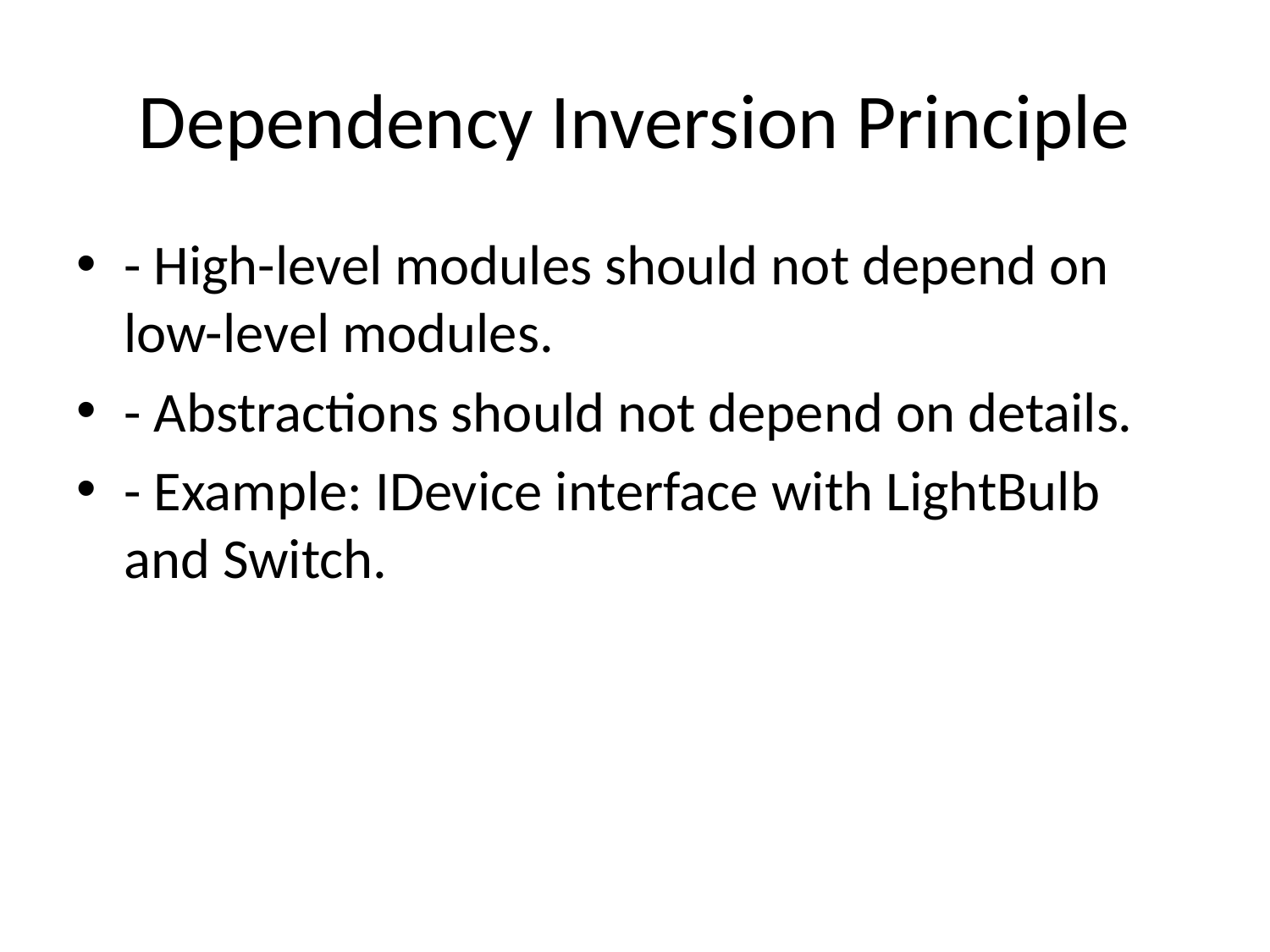

# Dependency Inversion Principle
- High-level modules should not depend on low-level modules.
- Abstractions should not depend on details.
- Example: IDevice interface with LightBulb and Switch.